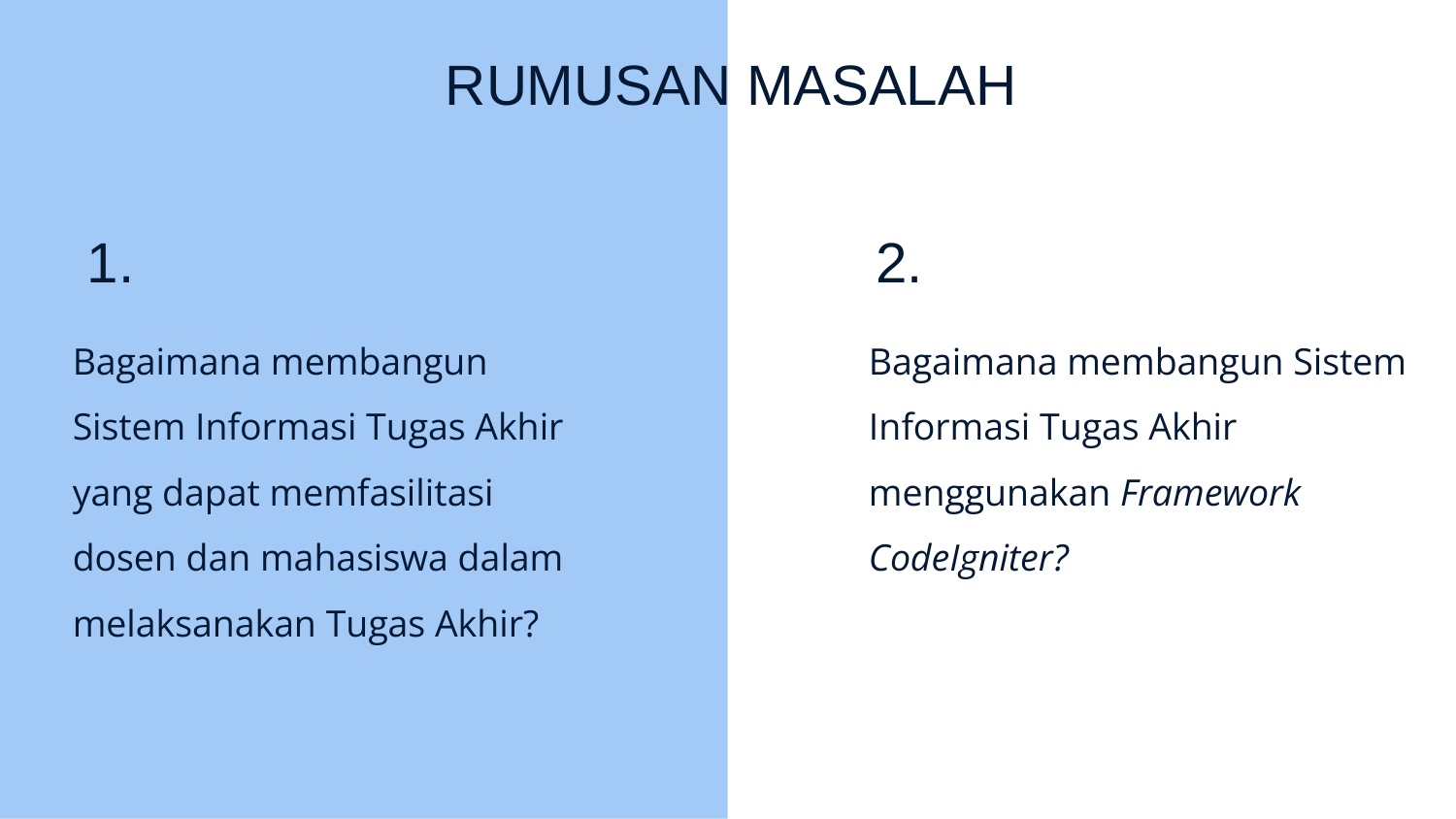

RUMUSAN MASALAH
# 1.
2.
Bagaimana membangun Sistem Informasi Tugas Akhir yang dapat memfasilitasi dosen dan mahasiswa dalam melaksanakan Tugas Akhir?

Bagaimana membangun Sistem Informasi Tugas Akhir menggunakan Framework CodeIgniter?